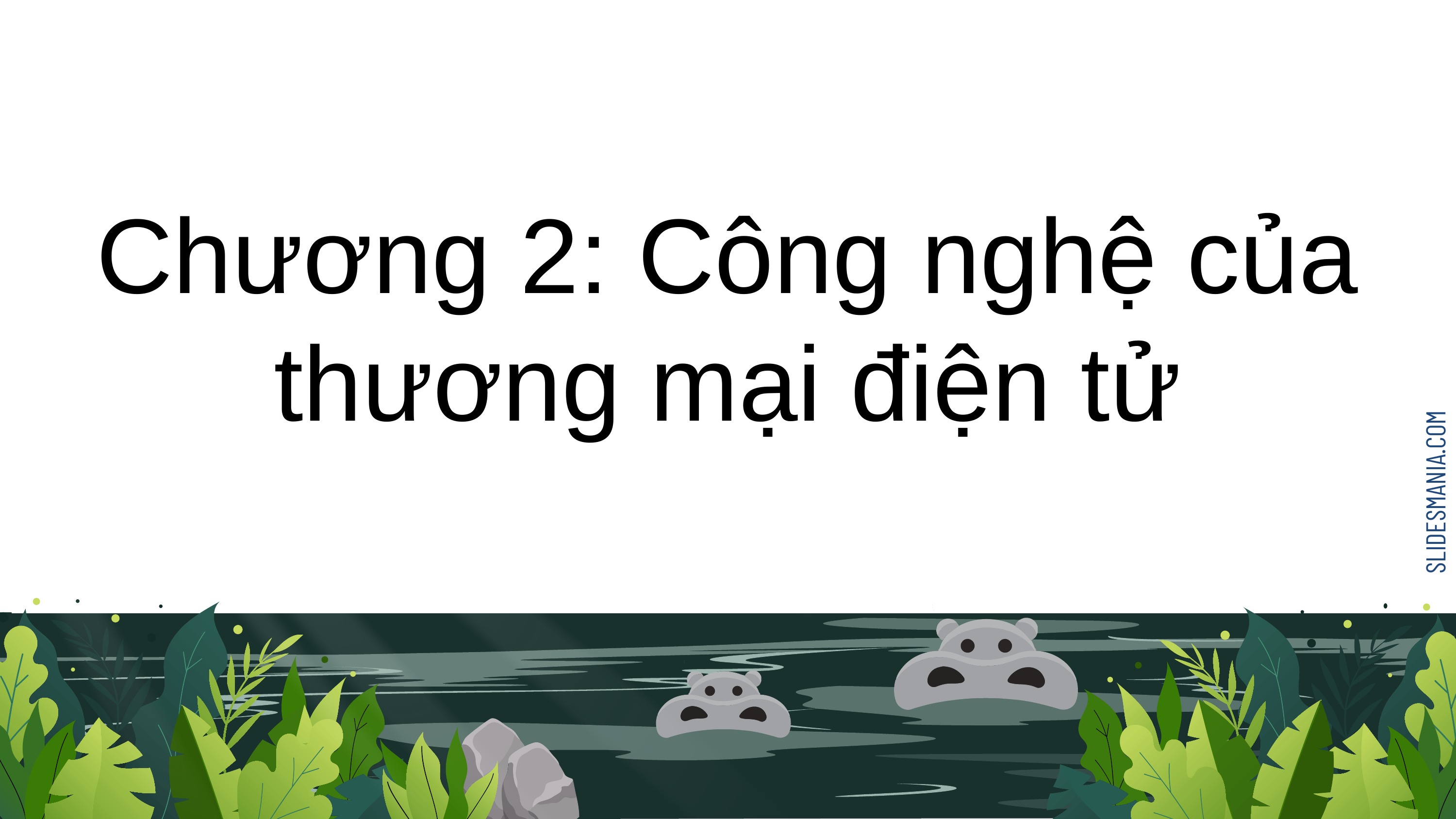

# Chương 2: Công nghệ của thương mại điện tử